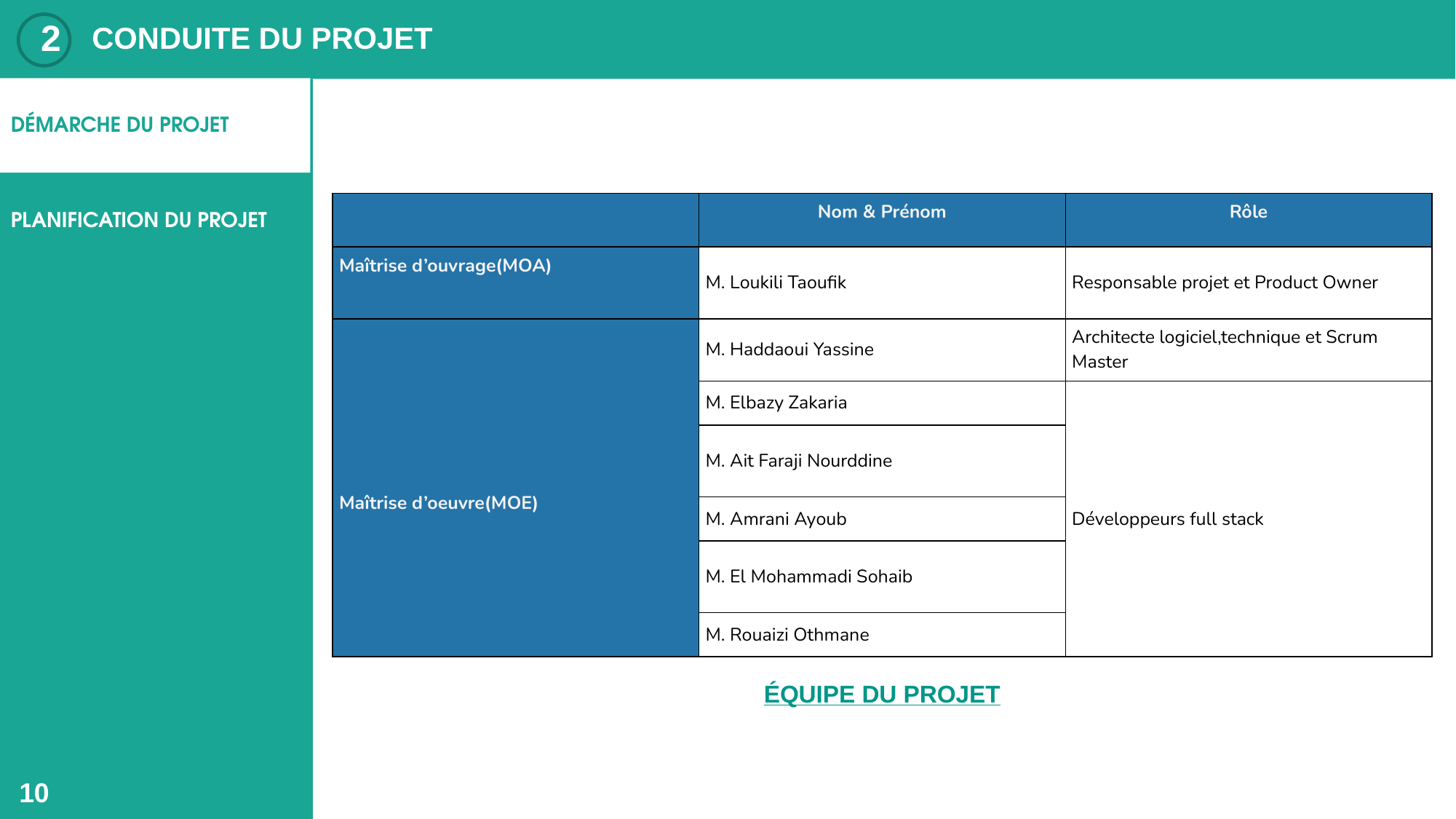

CONDUITE DU PROJET
2
DÉMARCHE DU PROJET
PLANIFICATION DU PROJET
|  | Nom & Prénom | Rôle |
| --- | --- | --- |
| Maîtrise d’ouvrage(MOA) | M. Loukili Taoufik | Responsable projet et Product Owner |
| Maîtrise d’oeuvre(MOE) | M. Haddaoui Yassine | Architecte logiciel,technique et Scrum Master |
|  | M. Elbazy Zakaria | Développeurs full stack |
|  | M. Ait Faraji Nourddine |  |
|  | M. Amrani Ayoub |  |
|  | M. El Mohammadi Sohaib |  |
|  | M. Rouaizi Othmane |  |
ÉQUIPE DU PROJET